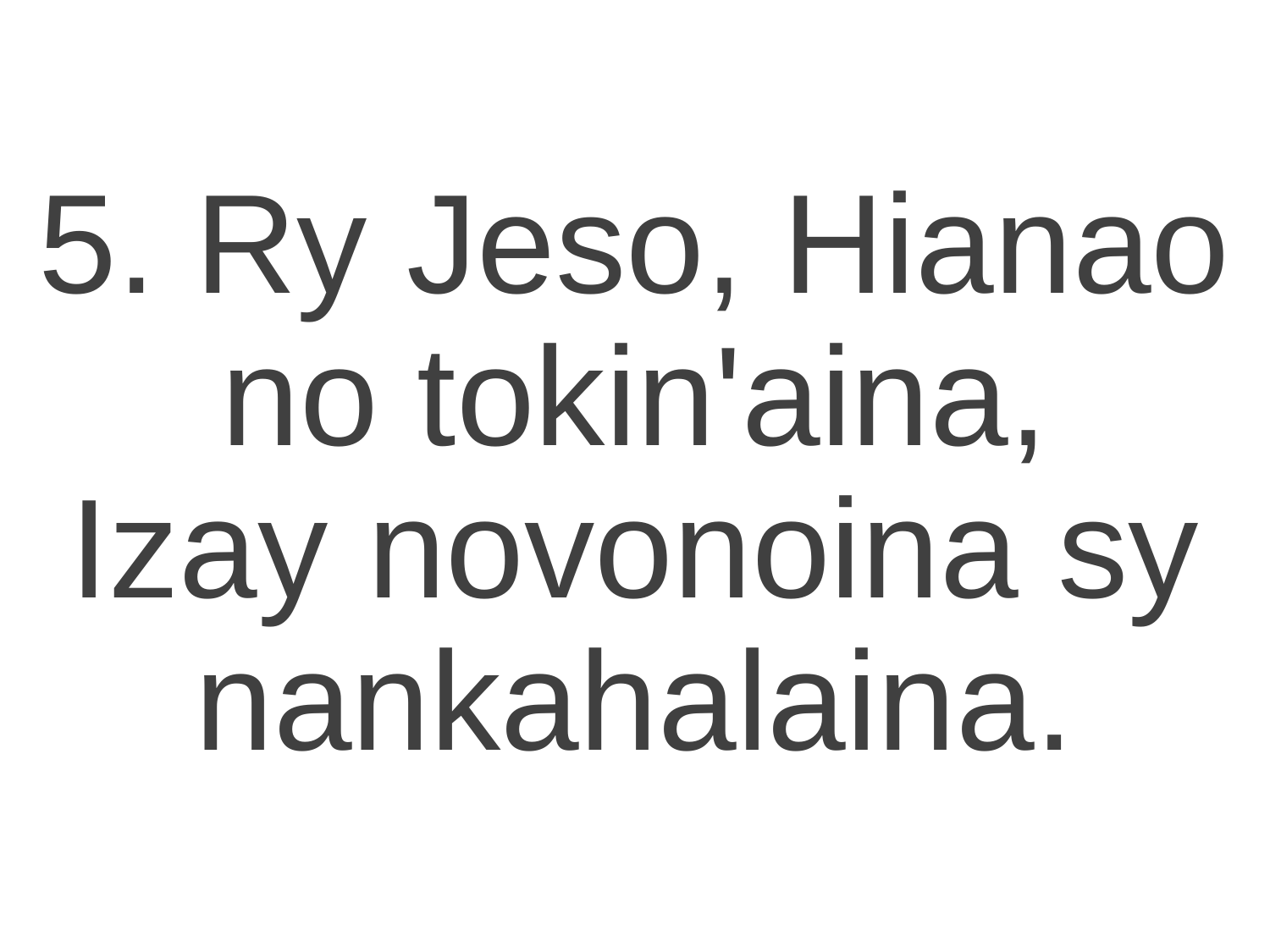

5. Ry Jeso, Hianao no tokin'aina,
Izay novonoina sy nankahalaina.